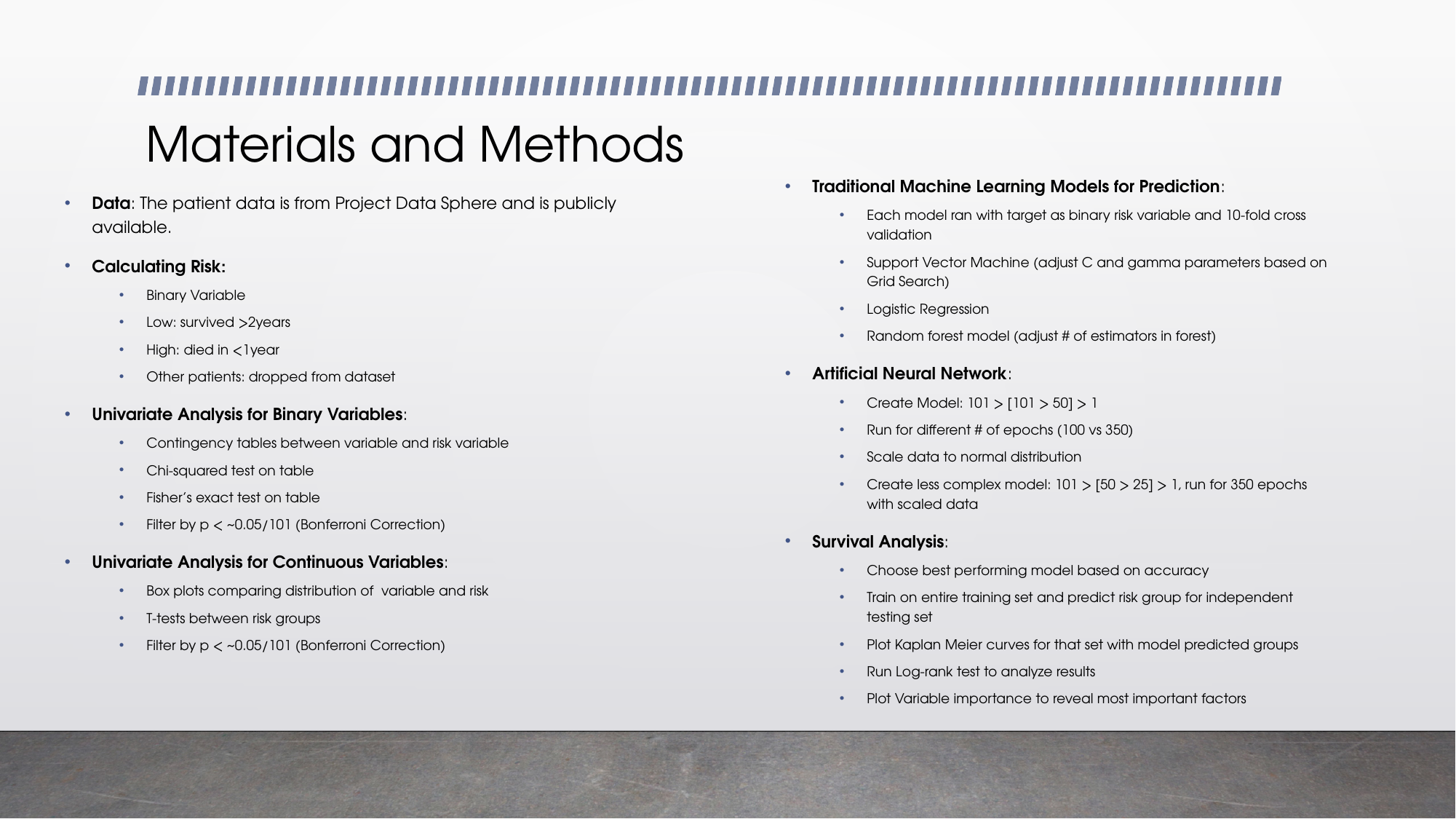

# Materials and Methods
Traditional Machine Learning Models for Prediction:
Each model ran with target as binary risk variable and 10-fold cross validation
Support Vector Machine (adjust C and gamma parameters based on Grid Search)
Logistic Regression
Random forest model (adjust # of estimators in forest)
Artificial Neural Network:
Create Model: 101 > [101 > 50] > 1
Run for different # of epochs (100 vs 350)
Scale data to normal distribution
Create less complex model: 101 > [50 > 25] > 1, run for 350 epochs with scaled data
Survival Analysis:
Choose best performing model based on accuracy
Train on entire training set and predict risk group for independent testing set
Plot Kaplan Meier curves for that set with model predicted groups
Run Log-rank test to analyze results
Plot Variable importance to reveal most important factors
Data: The patient data is from Project Data Sphere and is publicly available.
Calculating Risk:
Binary Variable
Low: survived >2years
High: died in <1year
Other patients: dropped from dataset
Univariate Analysis for Binary Variables:
Contingency tables between variable and risk variable
Chi-squared test on table
Fisher’s exact test on table
Filter by p < ~0.05/101 (Bonferroni Correction)
Univariate Analysis for Continuous Variables:
Box plots comparing distribution of  variable and risk
T-tests between risk groups
Filter by p < ~0.05/101 (Bonferroni Correction)